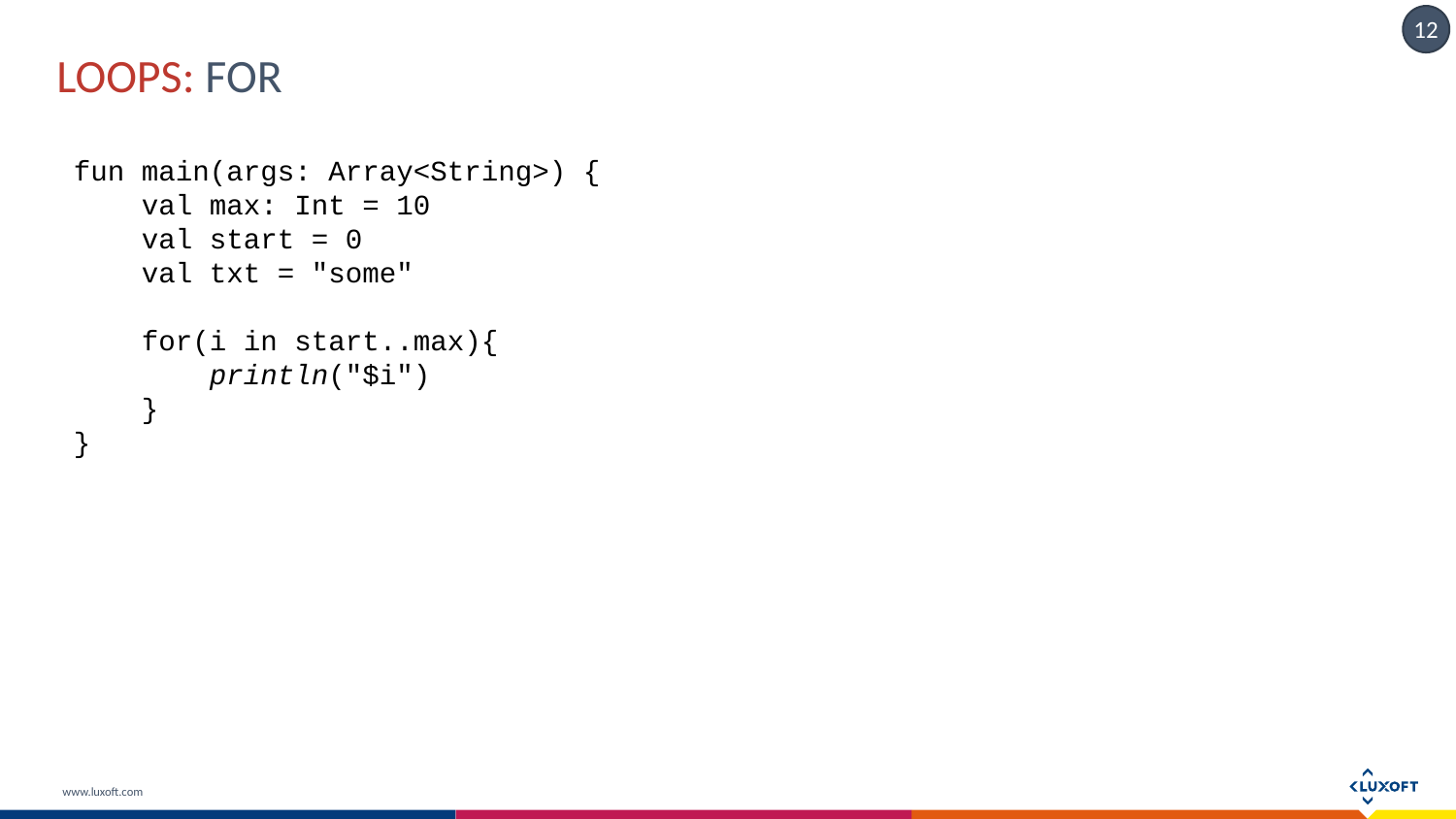

# Loops: For
fun main(args: Array<String>) {
    val max: Int = 10
    val start = 0
    val txt = "some"
    for(i in start..max){
        println("$i")
    }
}